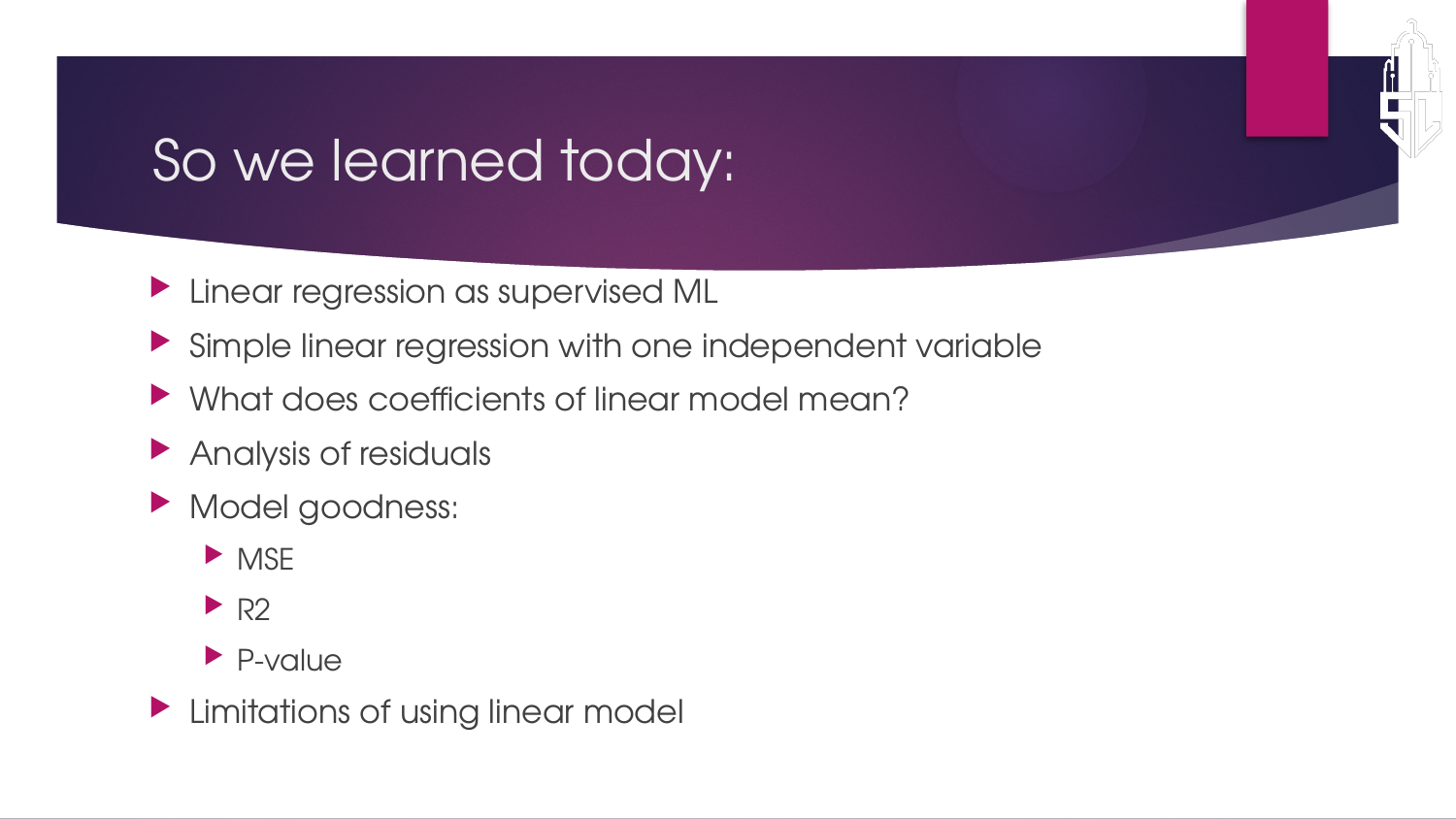

# So we learned today:
Linear regression as supervised ML
Simple linear regression with one independent variable
What does coefficients of linear model mean?
Analysis of residuals
Model goodness:
MSE
R2
P-value
Limitations of using linear model